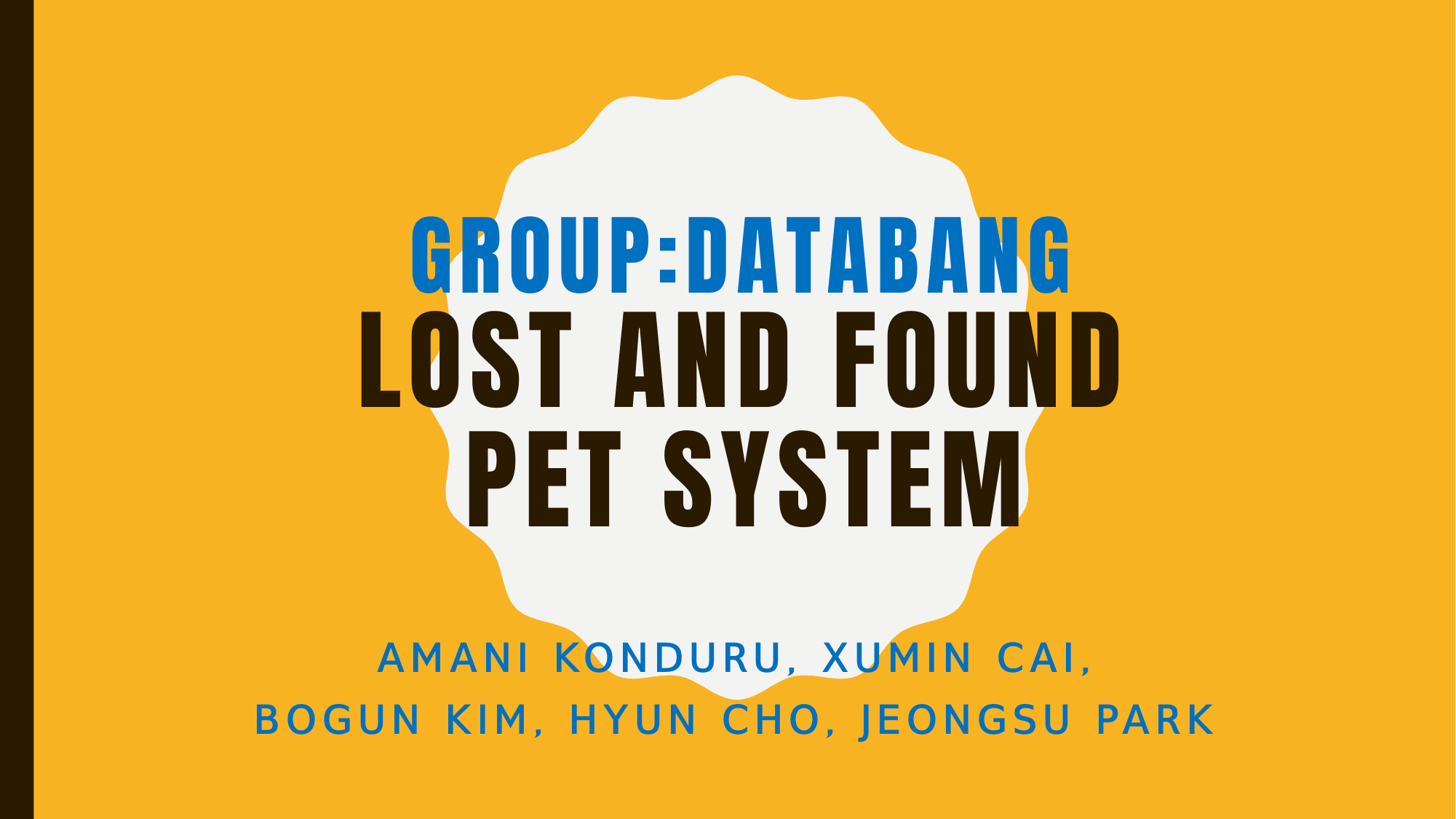

# GROUP:DATABANG LOST AND FOUND PET SYSTEM
Amani Konduru, Xumin Cai,
Bogun Kim, Hyun Cho, Jeongsu Park